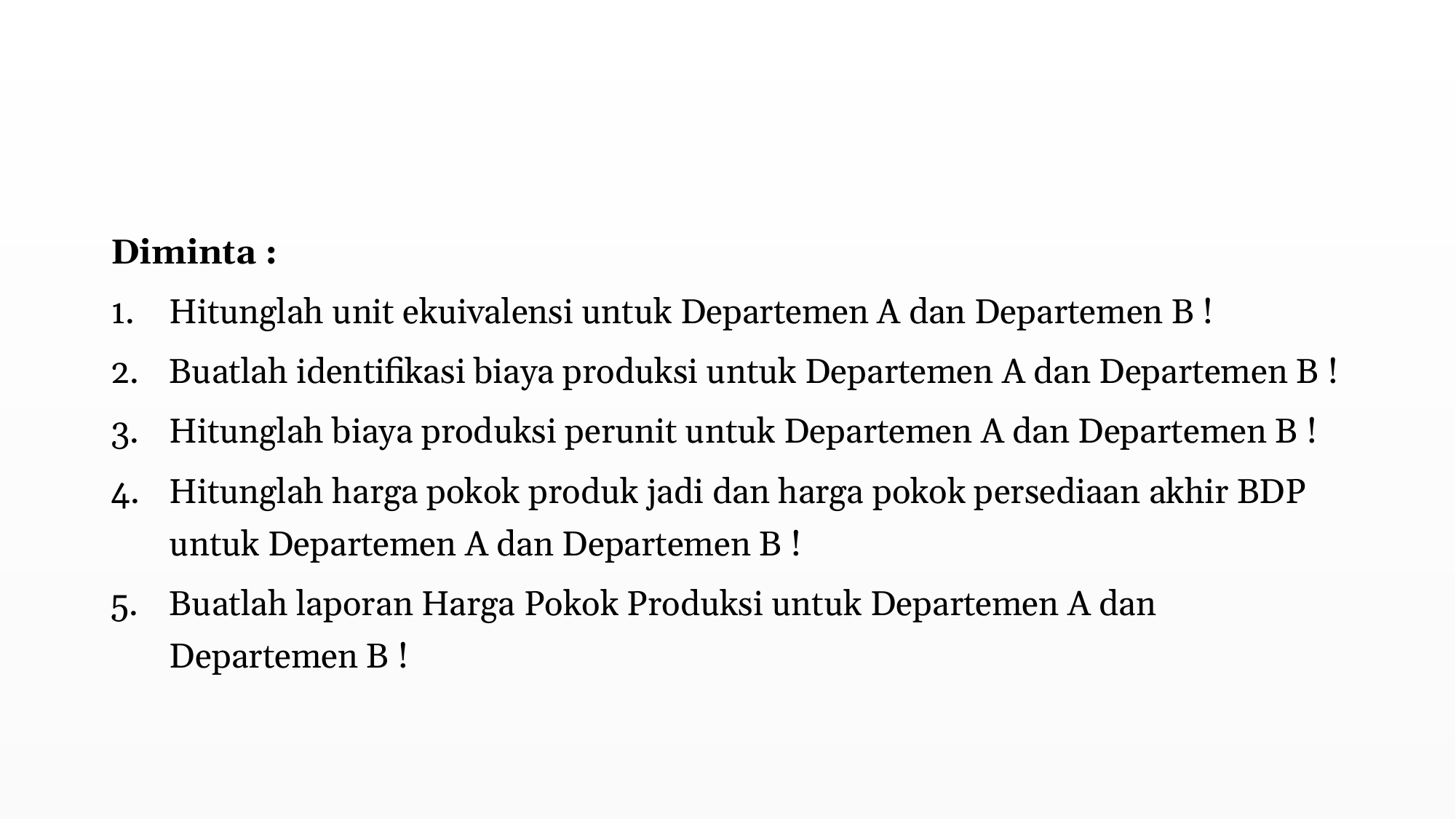

#
Diminta :
Hitunglah unit ekuivalensi untuk Departemen A dan Departemen B !
Buatlah identifikasi biaya produksi untuk Departemen A dan Departemen B !
Hitunglah biaya produksi perunit untuk Departemen A dan Departemen B !
Hitunglah harga pokok produk jadi dan harga pokok persediaan akhir BDP untuk Departemen A dan Departemen B !
Buatlah laporan Harga Pokok Produksi untuk Departemen A dan Departemen B !